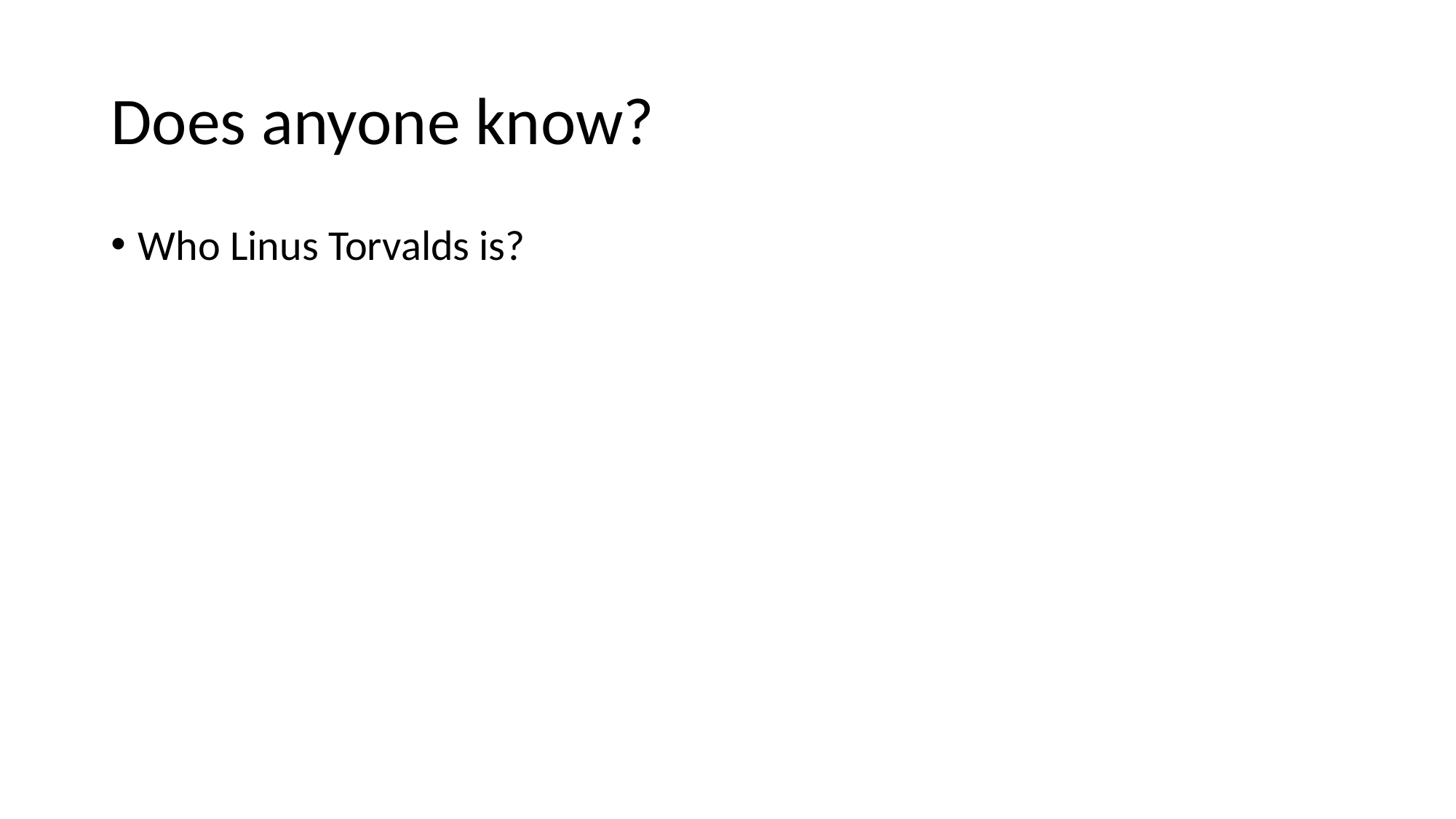

# Does anyone know?
Who Linus Torvalds is?